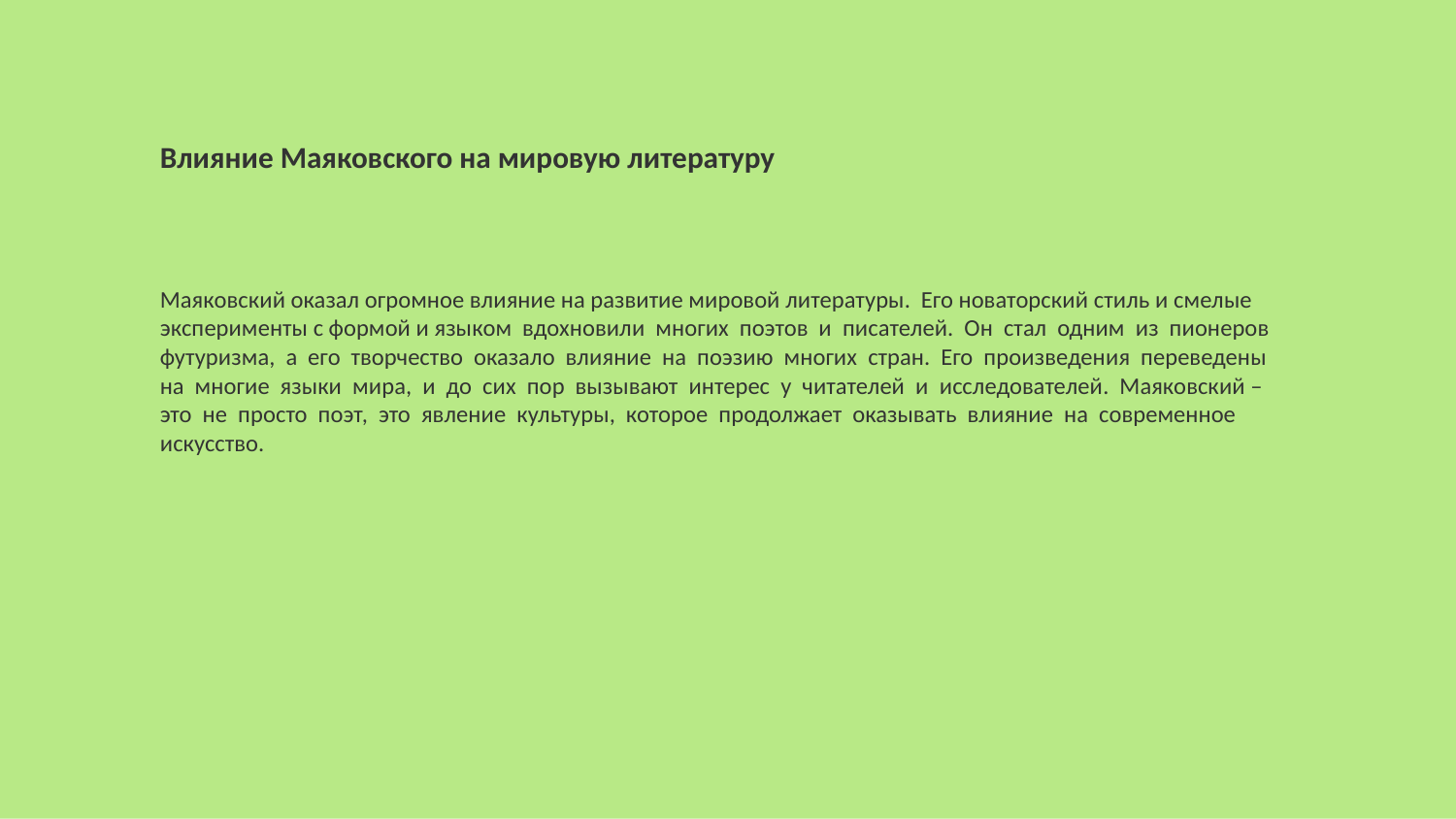

Влияние Маяковского на мировую литературу
Маяковский оказал огромное влияние на развитие мировой литературы.  Его новаторский стиль и смелые эксперименты с формой и языком  вдохновили  многих  поэтов  и  писателей.  Он  стал  одним  из  пионеров  футуризма,  а  его  творчество  оказало  влияние  на  поэзию  многих  стран.  Его  произведения  переведены  на  многие  языки  мира,  и  до  сих  пор  вызывают  интерес  у  читателей  и  исследователей.  Маяковский – это  не  просто  поэт,  это  явление  культуры,  которое  продолжает  оказывать  влияние  на  современное  искусство.